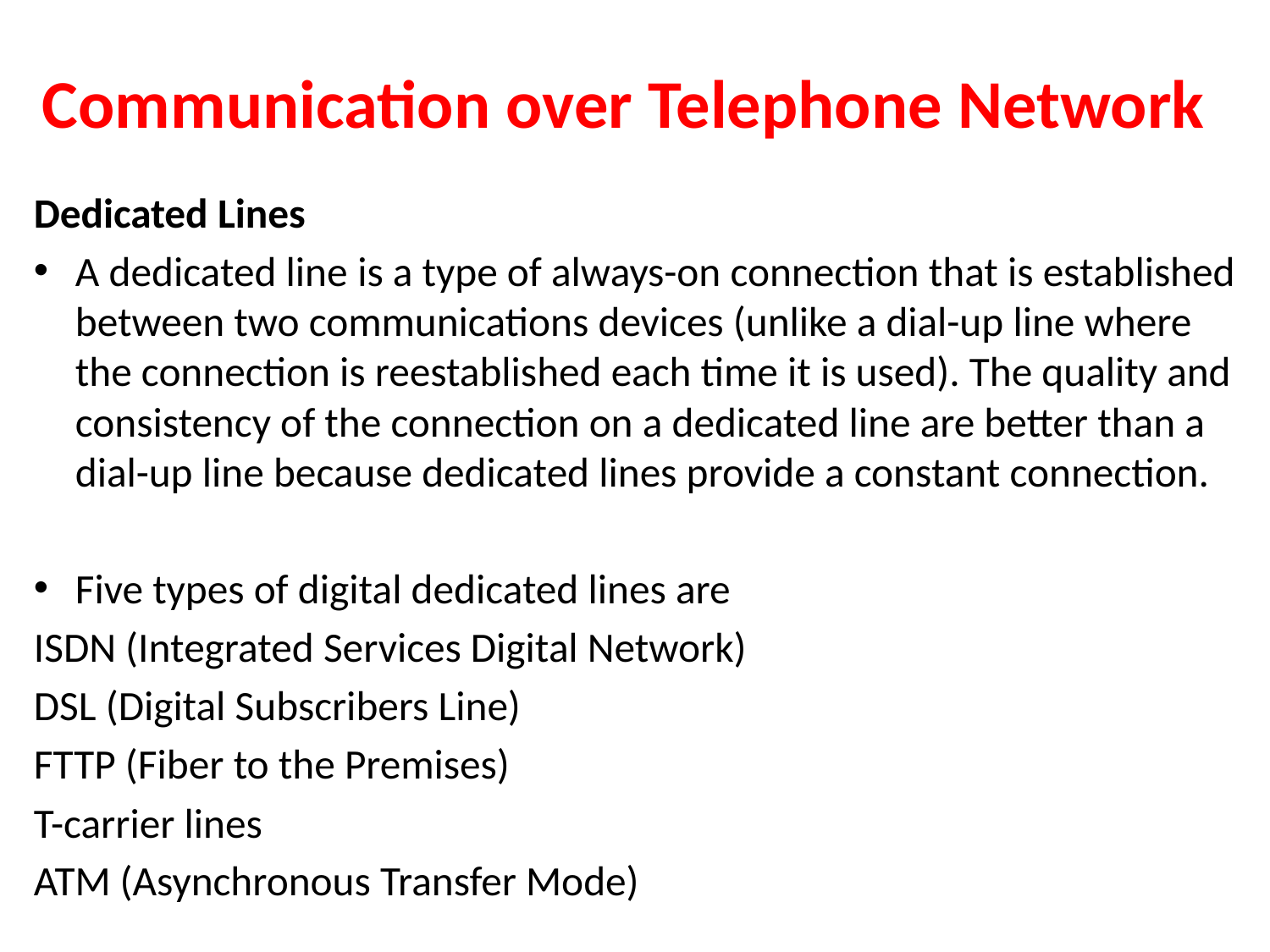

# Communication over Telephone Network
Dedicated Lines
A dedicated line is a type of always-on connection that is established between two communications devices (unlike a dial-up line where the connection is reestablished each time it is used). The quality and consistency of the connection on a dedicated line are better than a dial-up line because dedicated lines provide a constant connection.

Five types of digital dedicated lines are
ISDN (Integrated Services Digital Network)
DSL (Digital Subscribers Line)
FTTP (Fiber to the Premises)
T-carrier lines
ATM (Asynchronous Transfer Mode)